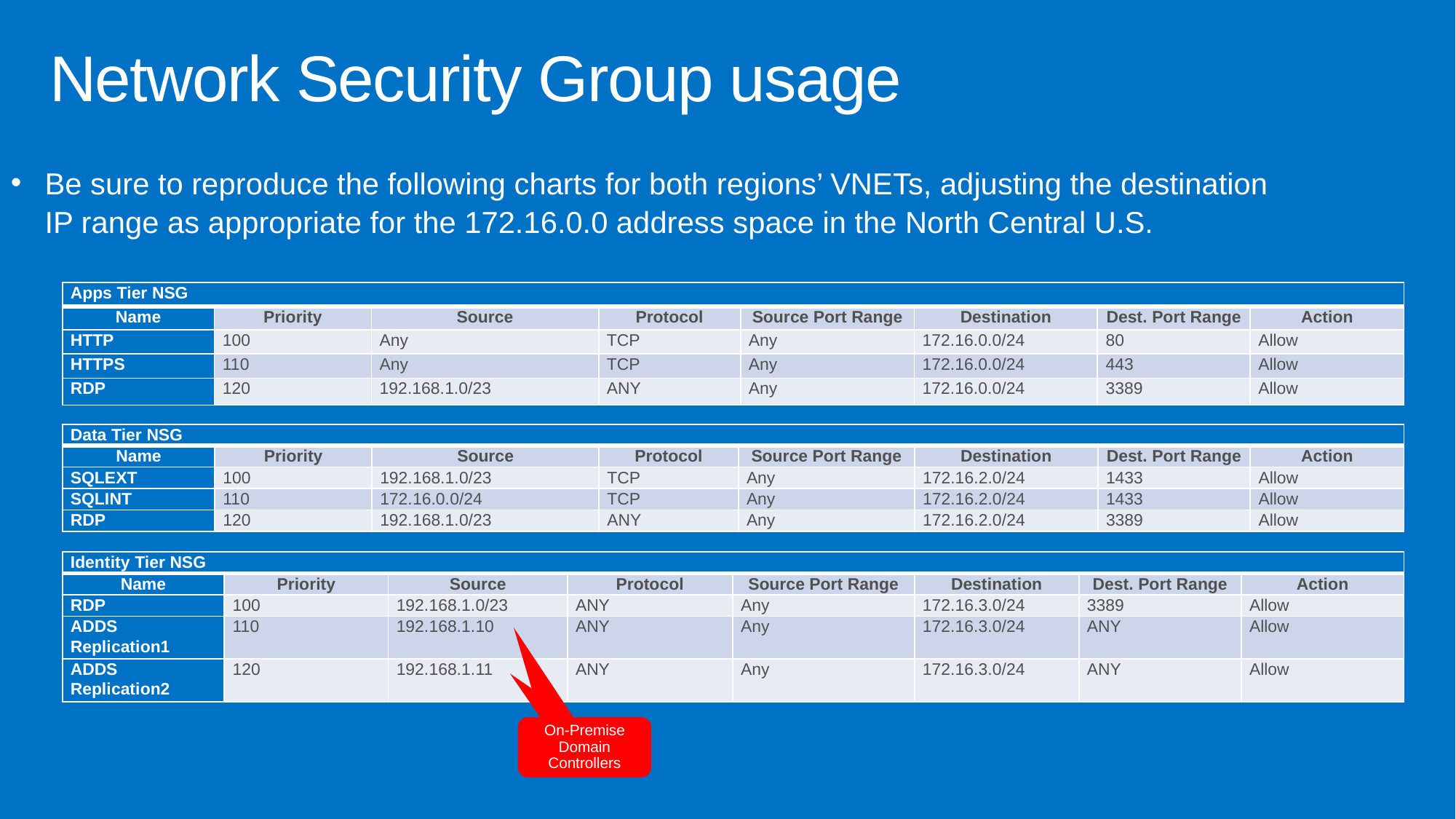

# Network Security Group usage
Be sure to reproduce the following charts for both regions’ VNETs, adjusting the destination IP range as appropriate for the 172.16.0.0 address space in the North Central U.S.

| Apps Tier NSG |  |  |  |  |  |  |  |
| --- | --- | --- | --- | --- | --- | --- | --- |
| Name | Priority | Source | Protocol | Source Port Range | Destination | Dest. Port Range | Action |
| HTTP | 100 | Any | TCP | Any | 172.16.0.0/24 | 80 | Allow |
| HTTPS | 110 | Any | TCP | Any | 172.16.0.0/24 | 443 | Allow |
| RDP | 120 | 192.168.1.0/23 | ANY | Any | 172.16.0.0/24 | 3389 | Allow |
| Data Tier NSG |  |  |  |  |  |  |  |
| --- | --- | --- | --- | --- | --- | --- | --- |
| Name | Priority | Source | Protocol | Source Port Range | Destination | Dest. Port Range | Action |
| SQLEXT | 100 | 192.168.1.0/23 | TCP | Any | 172.16.2.0/24 | 1433 | Allow |
| SQLINT | 110 | 172.16.0.0/24 | TCP | Any | 172.16.2.0/24 | 1433 | Allow |
| RDP | 120 | 192.168.1.0/23 | ANY | Any | 172.16.2.0/24 | 3389 | Allow |
| Identity Tier NSG |  |  |  |  |  |  |  |
| --- | --- | --- | --- | --- | --- | --- | --- |
| Name | Priority | Source | Protocol | Source Port Range | Destination | Dest. Port Range | Action |
| RDP | 100 | 192.168.1.0/23 | ANY | Any | 172.16.3.0/24 | 3389 | Allow |
| ADDS Replication1 | 110 | 192.168.1.10 | ANY | Any | 172.16.3.0/24 | ANY | Allow |
| ADDS Replication2 | 120 | 192.168.1.11 | ANY | Any | 172.16.3.0/24 | ANY | Allow |

On-Premise Domain Controllers